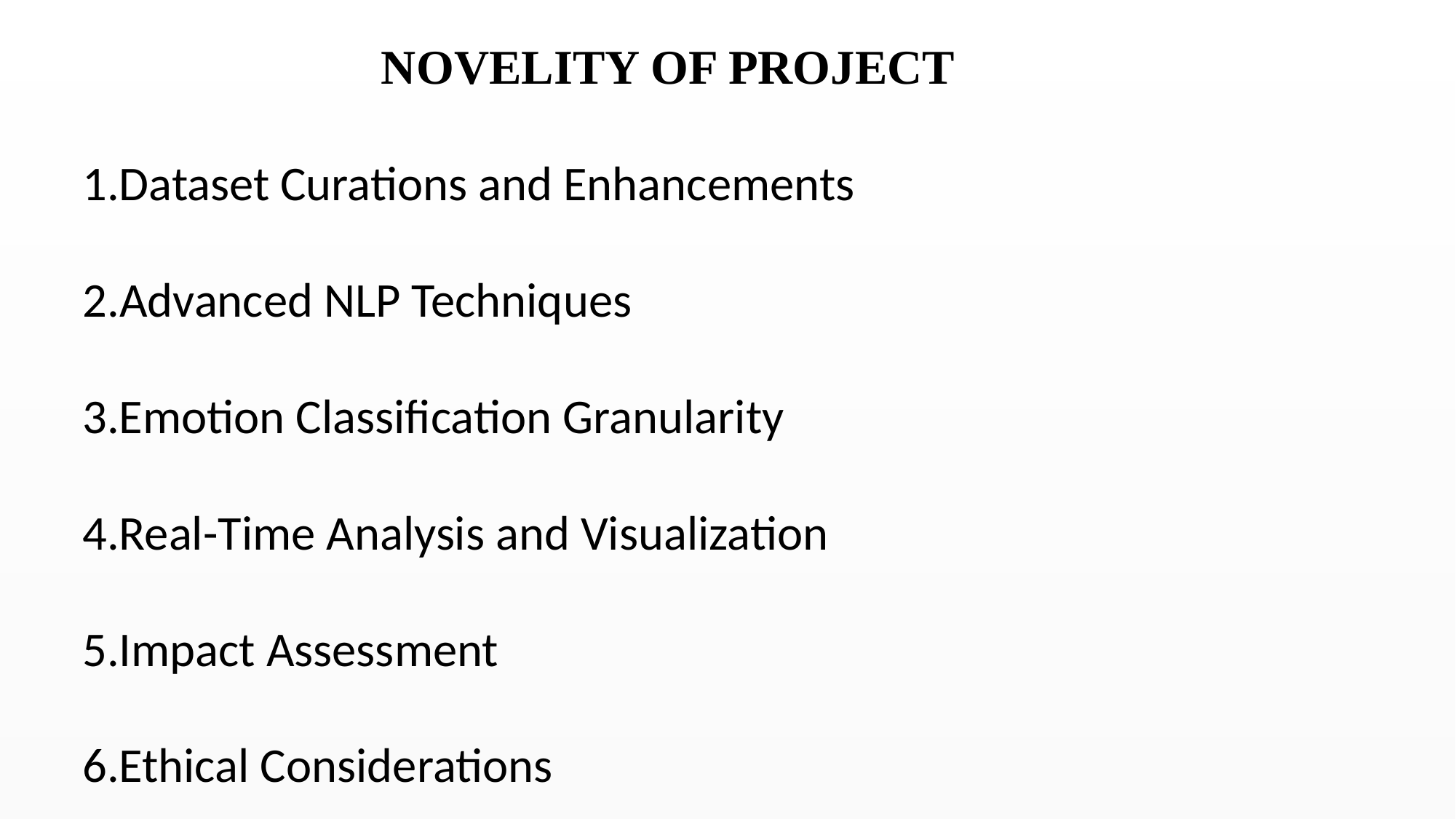

NOVELITY OF PROJECT

1.Dataset Curations and Enhancements

2.Advanced NLP Techniques

3.Emotion Classification Granularity

4.Real-Time Analysis and Visualization

5.Impact Assessment

6.Ethical Considerations